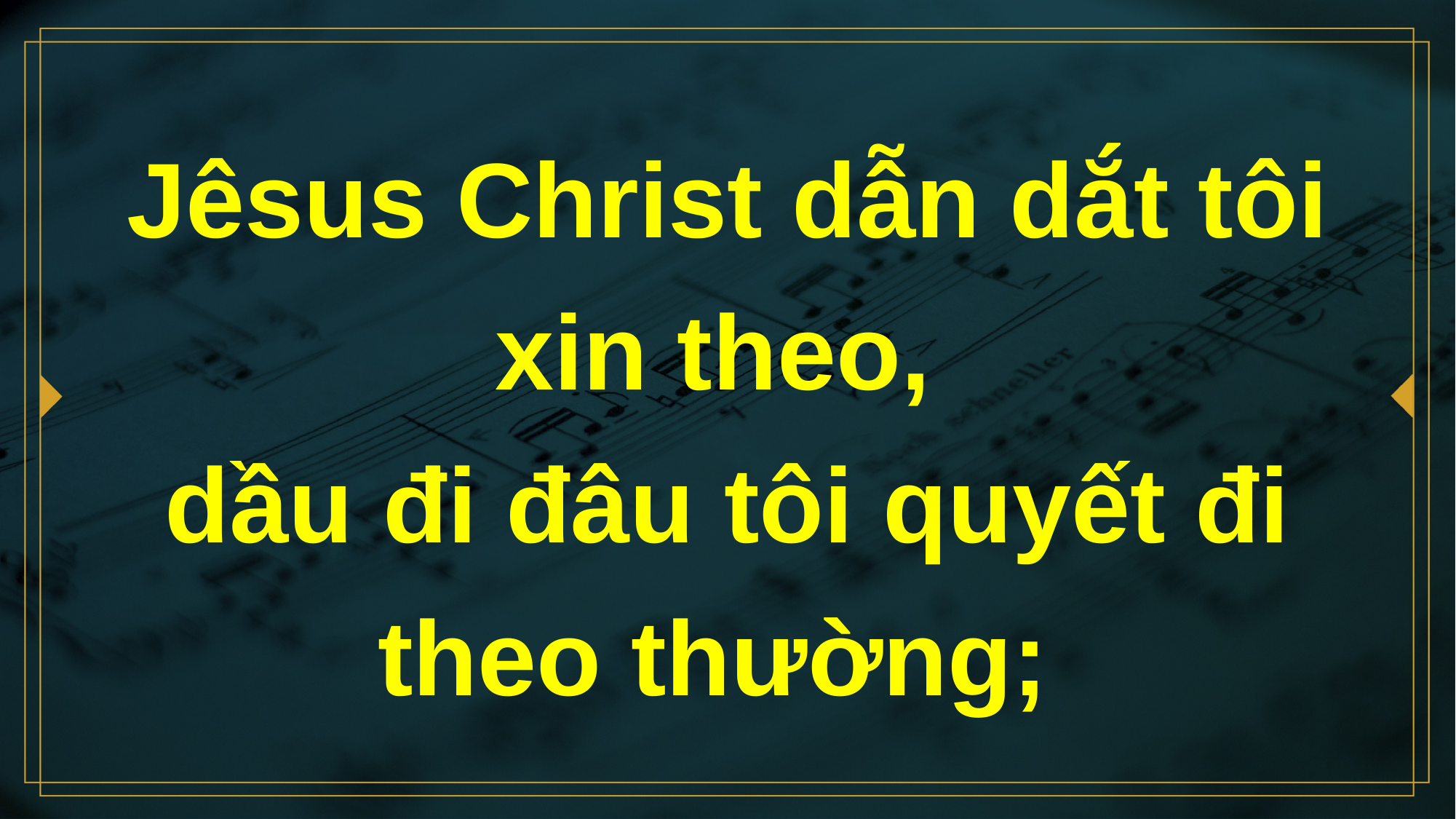

# Jêsus Christ dẫn dắt tôi xin theo, dầu đi đâu tôi quyết đi theo thường;